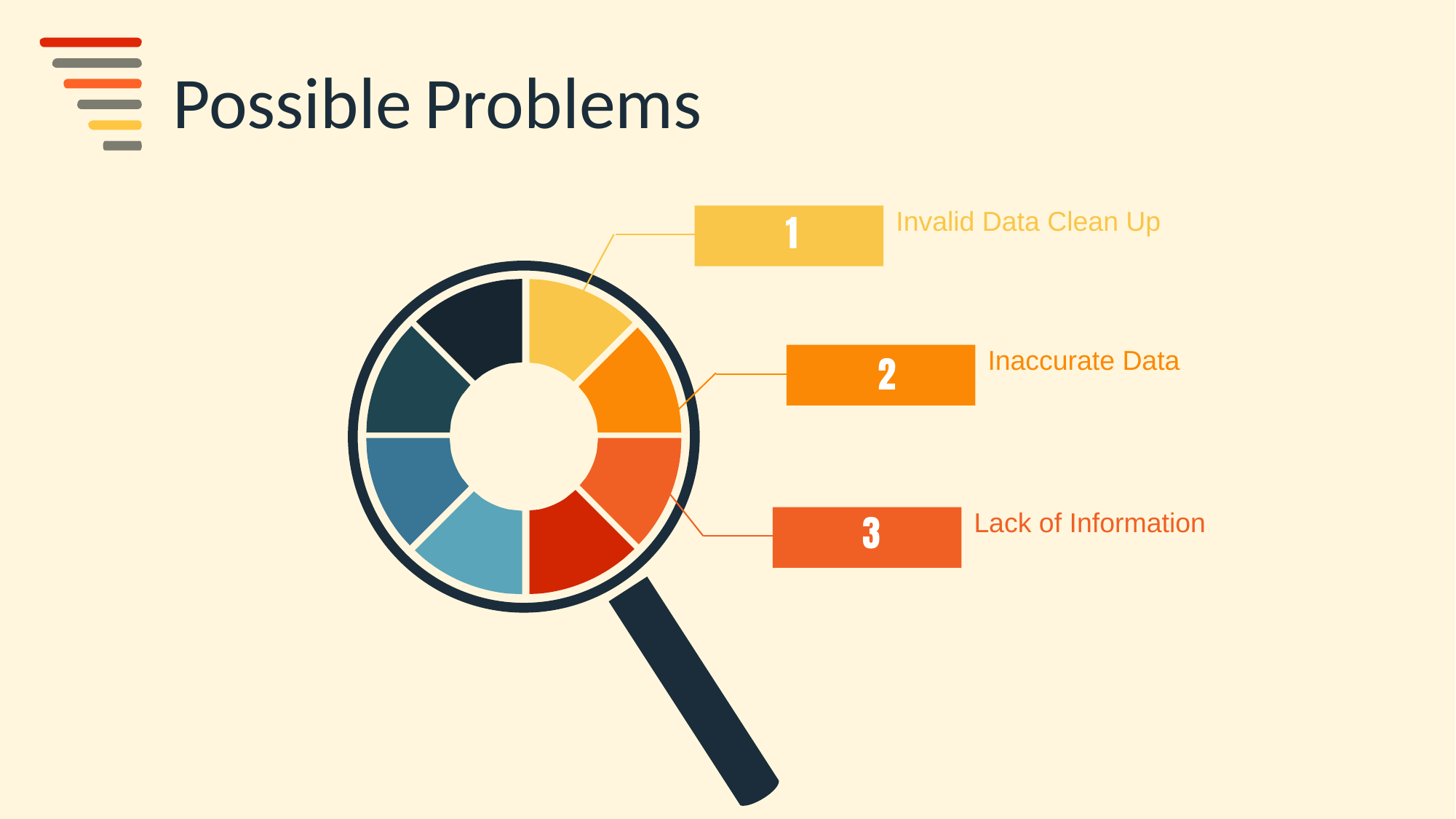

Possible Problems
Invalid Data Clean Up

1

Inaccurate Data

2

3
Lack of Information